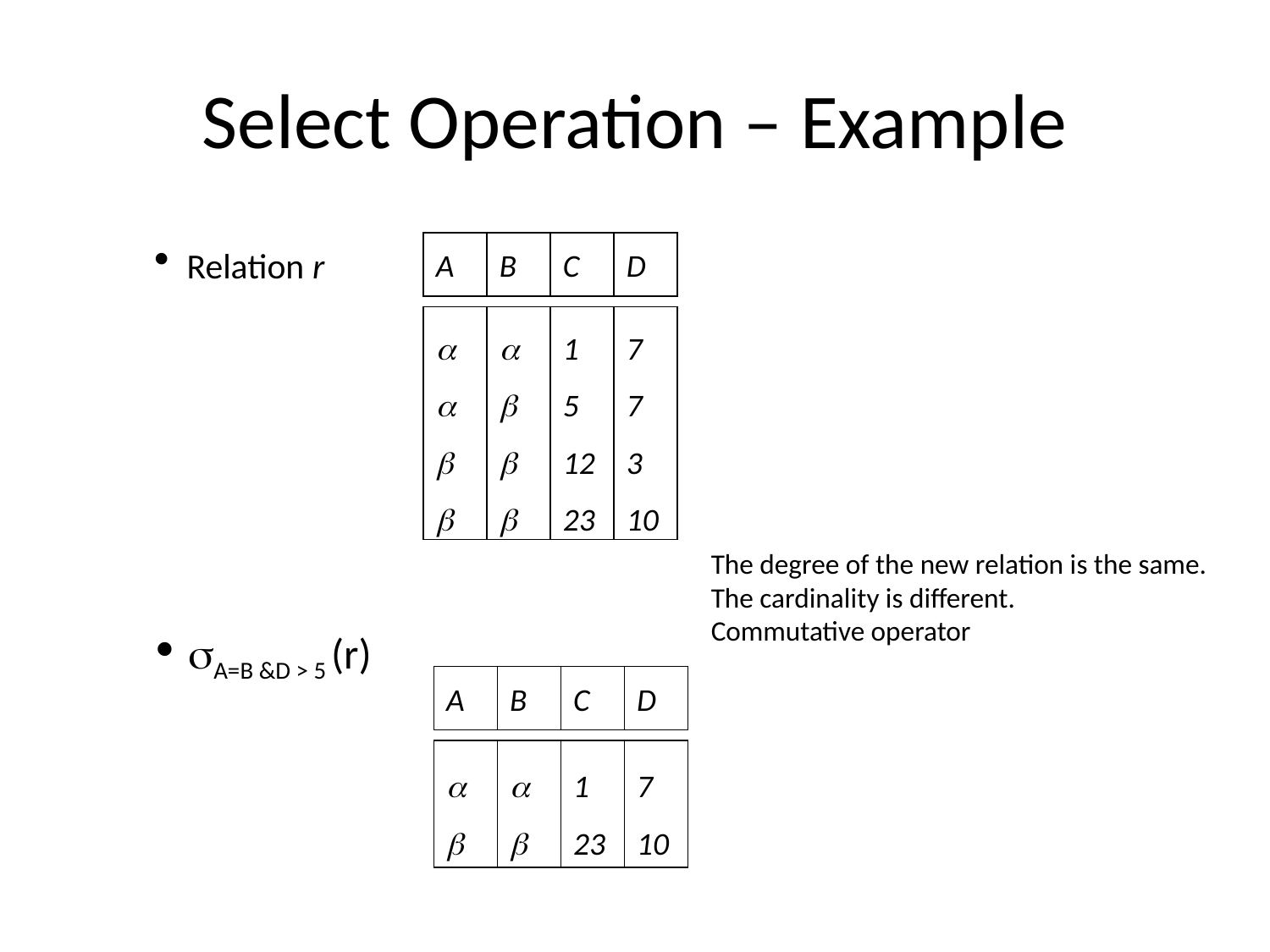

# Select Operation – Example
A
B
C
D
Relation r
α
α
β
β
α
β
β
β
1
5
12
23
7
7
3
10
The degree of the new relation is the same.
The cardinality is different.
Commutative operator
σA=B &D > 5 (r)
A
B
C
D
α
β
α
β
1
23
7
10